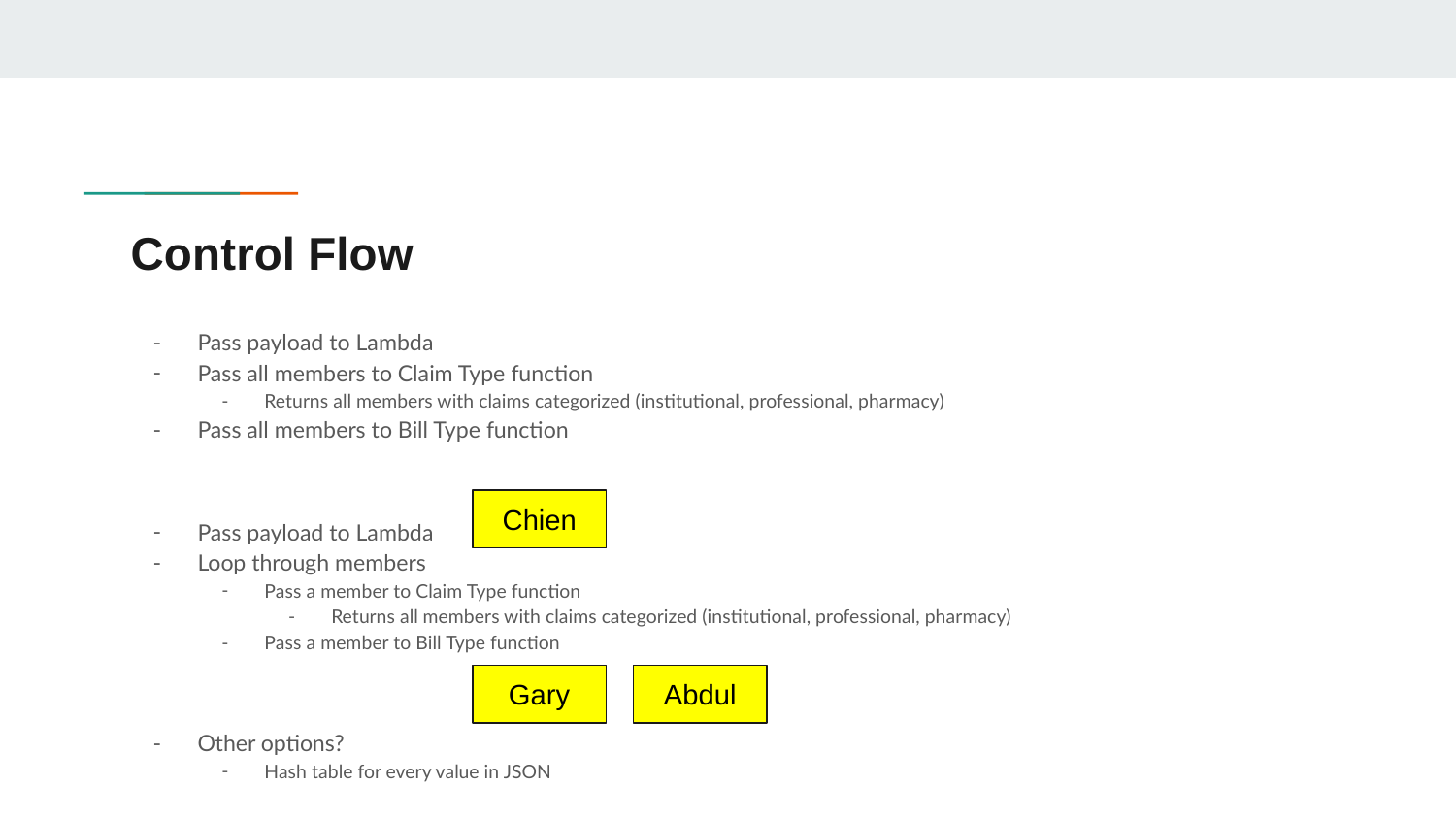

# Control Flow
Pass payload to Lambda
Pass all members to Claim Type function
Returns all members with claims categorized (institutional, professional, pharmacy)
Pass all members to Bill Type function

Pass payload to Lambda
Loop through members
Pass a member to Claim Type function
Returns all members with claims categorized (institutional, professional, pharmacy)
Pass a member to Bill Type function

Other options?
Hash table for every value in JSON
Chien
Gary
Abdul